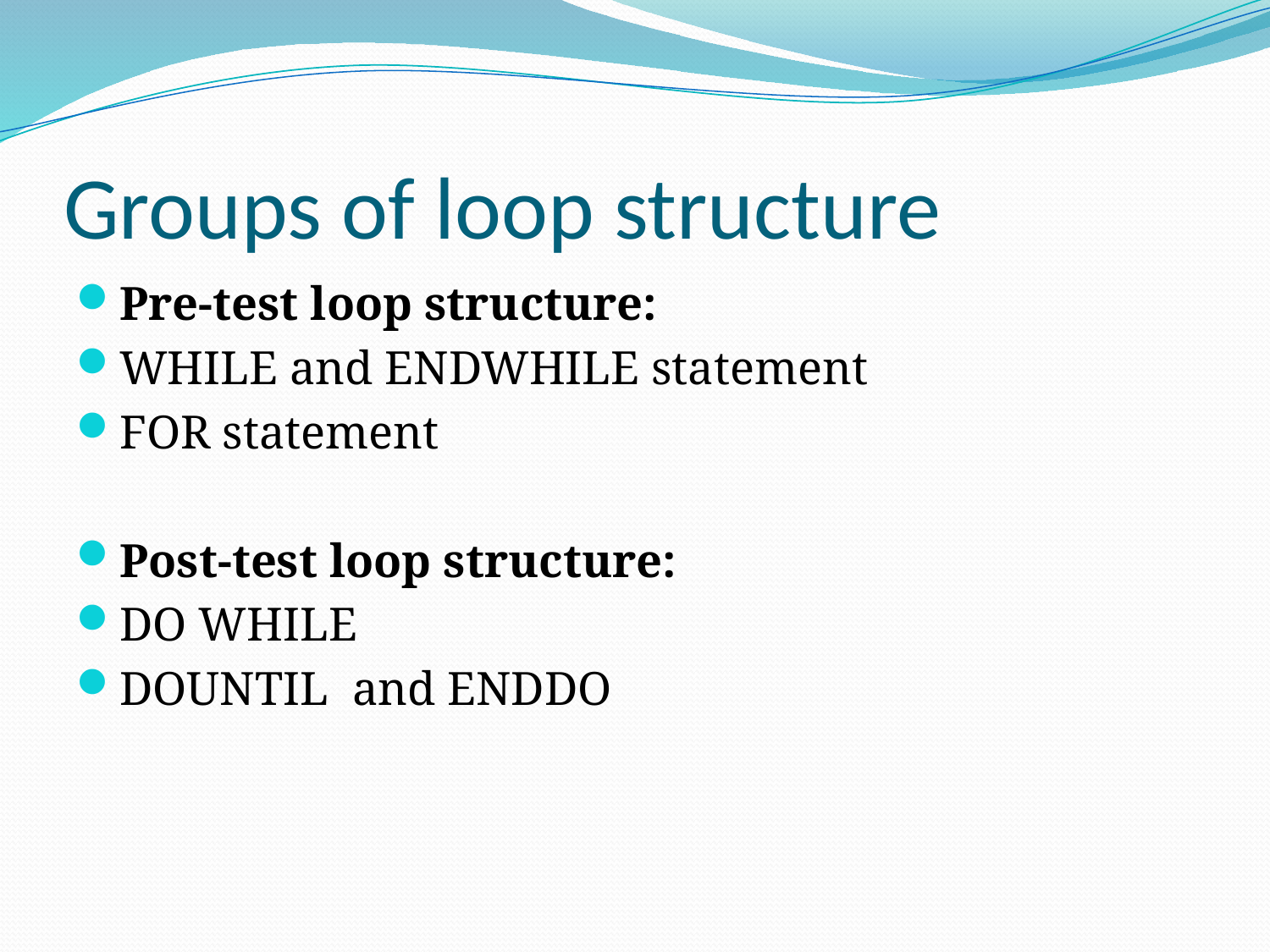

# Groups of loop structure
Pre-test loop structure:
WHILE and ENDWHILE statement
FOR statement

Post-test loop structure:
DO WHILE
DOUNTIL  and ENDDO